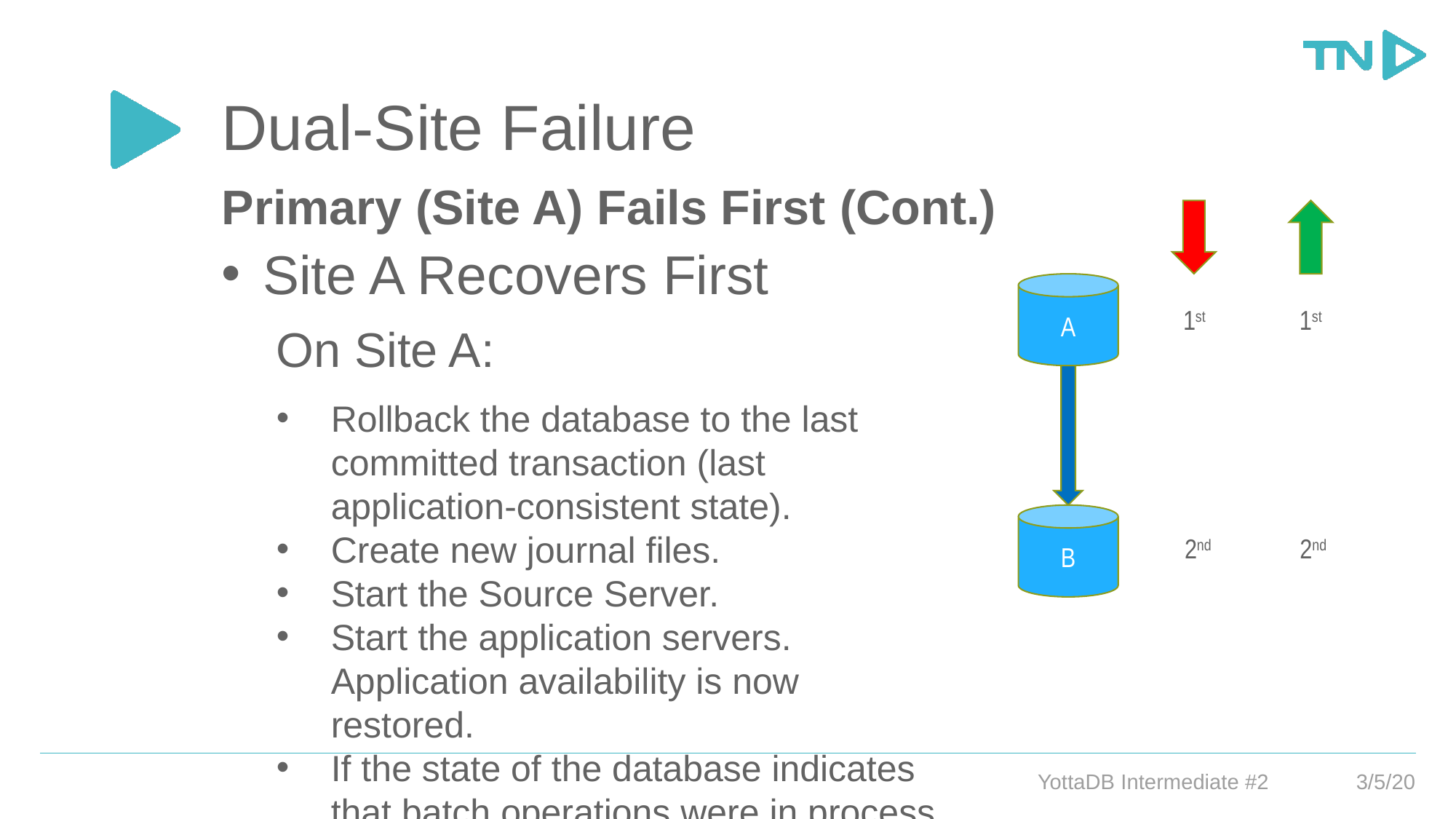

# Dual-Site Failure
Primary (Site A) Fails First (Cont.)

A
1st
1st

B
2nd
2nd
Site A Recovers First
On Site A:
Rollback the database to the last committed transaction (last application-consistent state).
Create new journal files.
Start the Source Server.
Start the application servers. Application availability is now restored.
If the state of the database indicates that batch operations were in process, restart batch operations.

YottaDB Intermediate #2
3/5/20